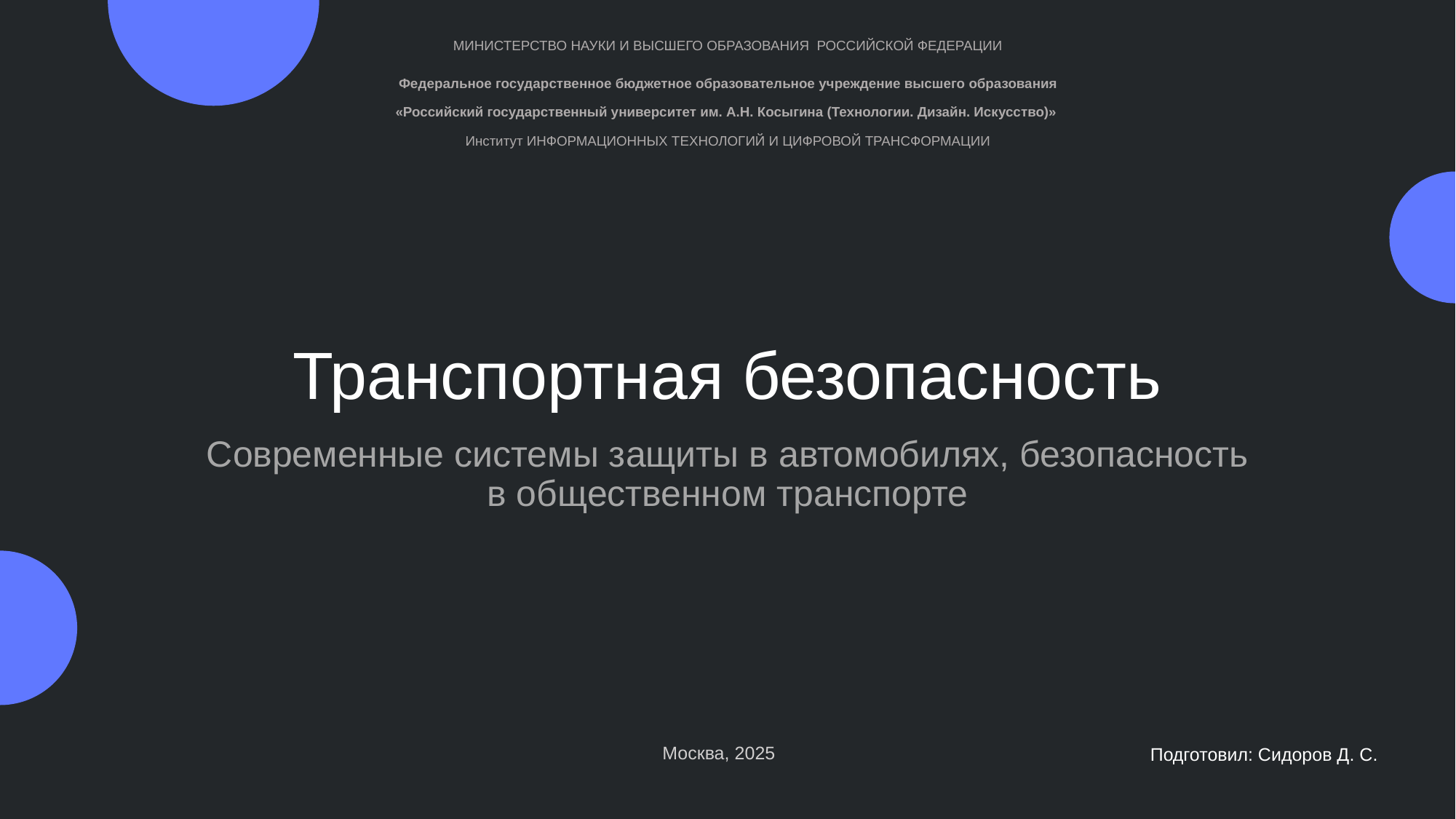

МИНИСТЕРСТВО НАУКИ И ВЫСШЕГО ОБРАЗОВАНИЯ  РОССИЙСКОЙ ФЕДЕРАЦИИ
Федеральное государственное бюджетное образовательное учреждение высшего образования
«Российский государственный университет им. А.Н. Косыгина (Технологии. Дизайн. Искусство)»
Институт ИНФОРМАЦИОННЫХ ТЕХНОЛОГИЙ И ЦИФРОВОЙ ТРАНСФОРМАЦИИ

# Транспортная безопасность
Современные системы защиты в автомобилях, безопасность в общественном транспорте

Москва, 2025
Подготовил: Сидоров Д. С.